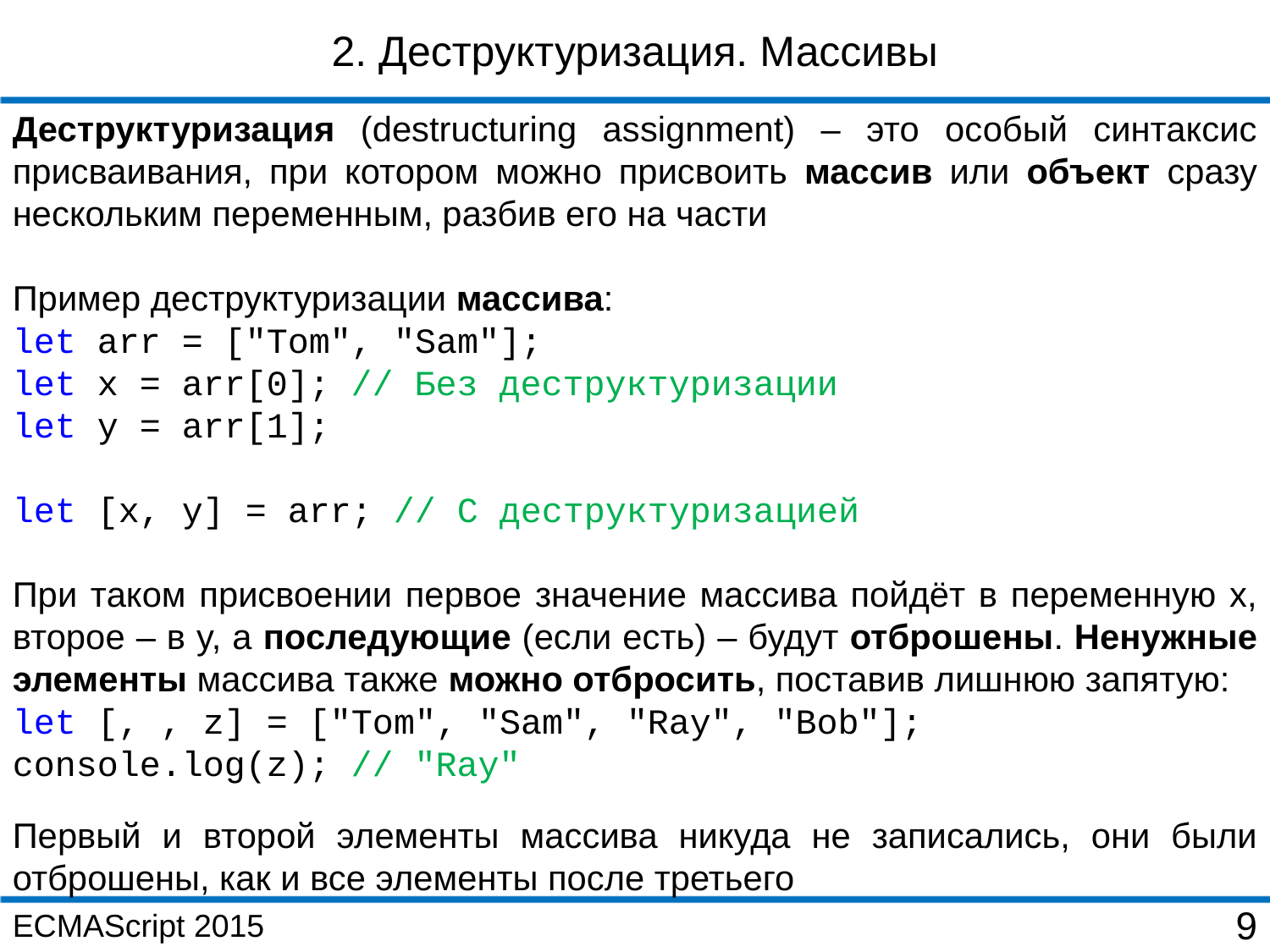

2. Деструктуризация. Массивы
Деструктуризация (destructuring assignment) – это особый синтаксис присваивания, при котором можно присвоить массив или объект сразу нескольким переменным, разбив его на части

Пример деструктуризации массива:
let arr = ["Tom", "Sam"];
let x = arr[0]; // Без деструктуризации
let y = arr[1];

let [x, y] = arr; // С деструктуризацией

При таком присвоении первое значение массива пойдёт в переменную x, второе – в y, а последующие (если есть) – будут отброшены. Ненужные элементы массива также можно отбросить, поставив лишнюю запятую:
let [, , z] = ["Tom", "Sam", "Ray", "Bob"];
console.log(z); // "Ray"

Первый и второй элементы массива никуда не записались, они были отброшены, как и все элементы после третьего
ECMAScript 2015
9